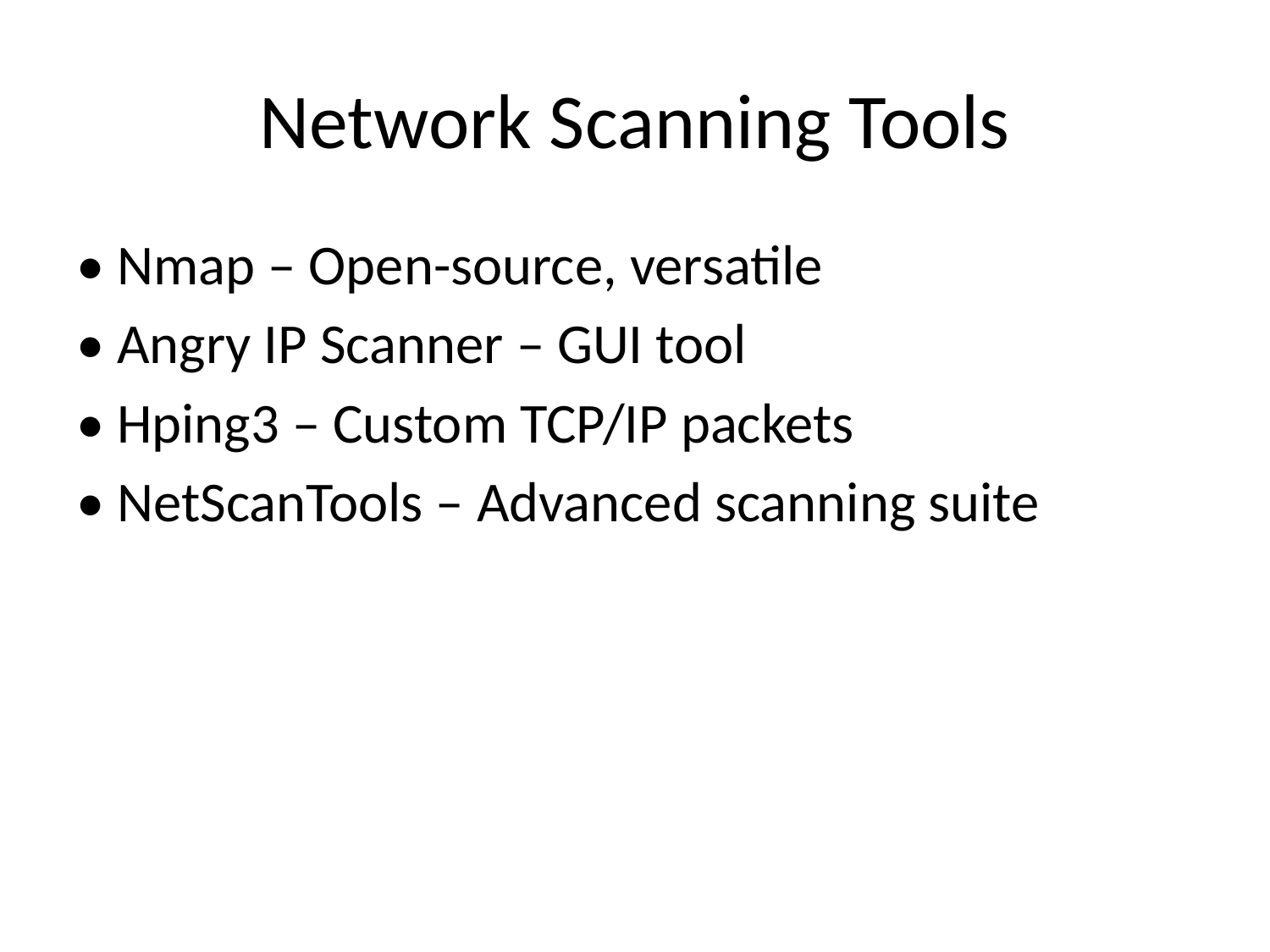

# Network Scanning Tools
• Nmap – Open-source, versatile
• Angry IP Scanner – GUI tool
• Hping3 – Custom TCP/IP packets
• NetScanTools – Advanced scanning suite